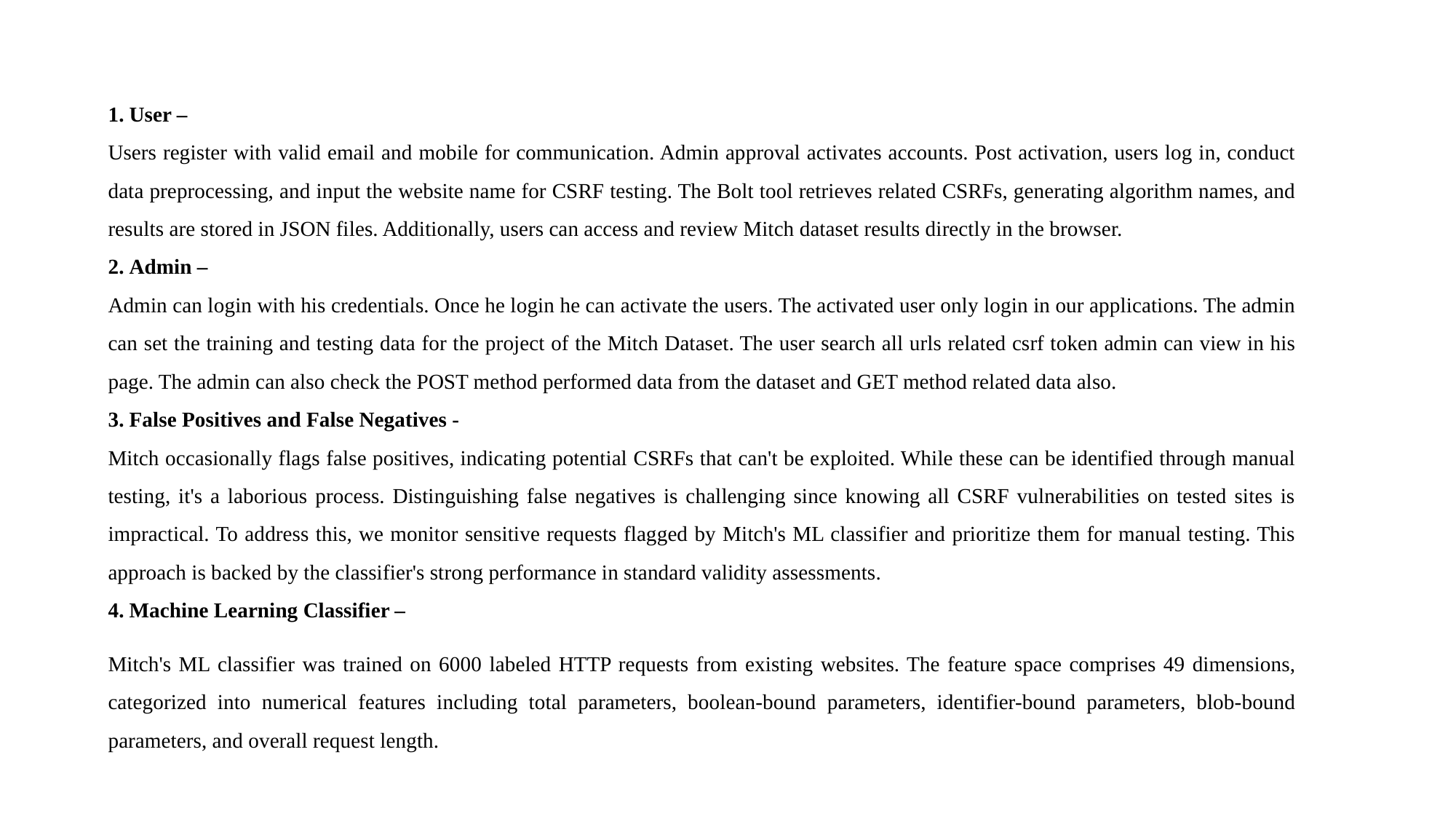

1. User –
Users register with valid email and mobile for communication. Admin approval activates accounts. Post activation, users log in, conduct data preprocessing, and input the website name for CSRF testing. The Bolt tool retrieves related CSRFs, generating algorithm names, and results are stored in JSON files. Additionally, users can access and review Mitch dataset results directly in the browser.
2. Admin –
Admin can login with his credentials. Once he login he can activate the users. The activated user only login in our applications. The admin can set the training and testing data for the project of the Mitch Dataset. The user search all urls related csrf token admin can view in his page. The admin can also check the POST method performed data from the dataset and GET method related data also.
3. False Positives and False Negatives -
Mitch occasionally flags false positives, indicating potential CSRFs that can't be exploited. While these can be identified through manual testing, it's a laborious process. Distinguishing false negatives is challenging since knowing all CSRF vulnerabilities on tested sites is impractical. To address this, we monitor sensitive requests flagged by Mitch's ML classifier and prioritize them for manual testing. This approach is backed by the classifier's strong performance in standard validity assessments.
4. Machine Learning Classifier –
Mitch's ML classifier was trained on 6000 labeled HTTP requests from existing websites. The feature space comprises 49 dimensions, categorized into numerical features including total parameters, boolean-bound parameters, identifier-bound parameters, blob-bound parameters, and overall request length.